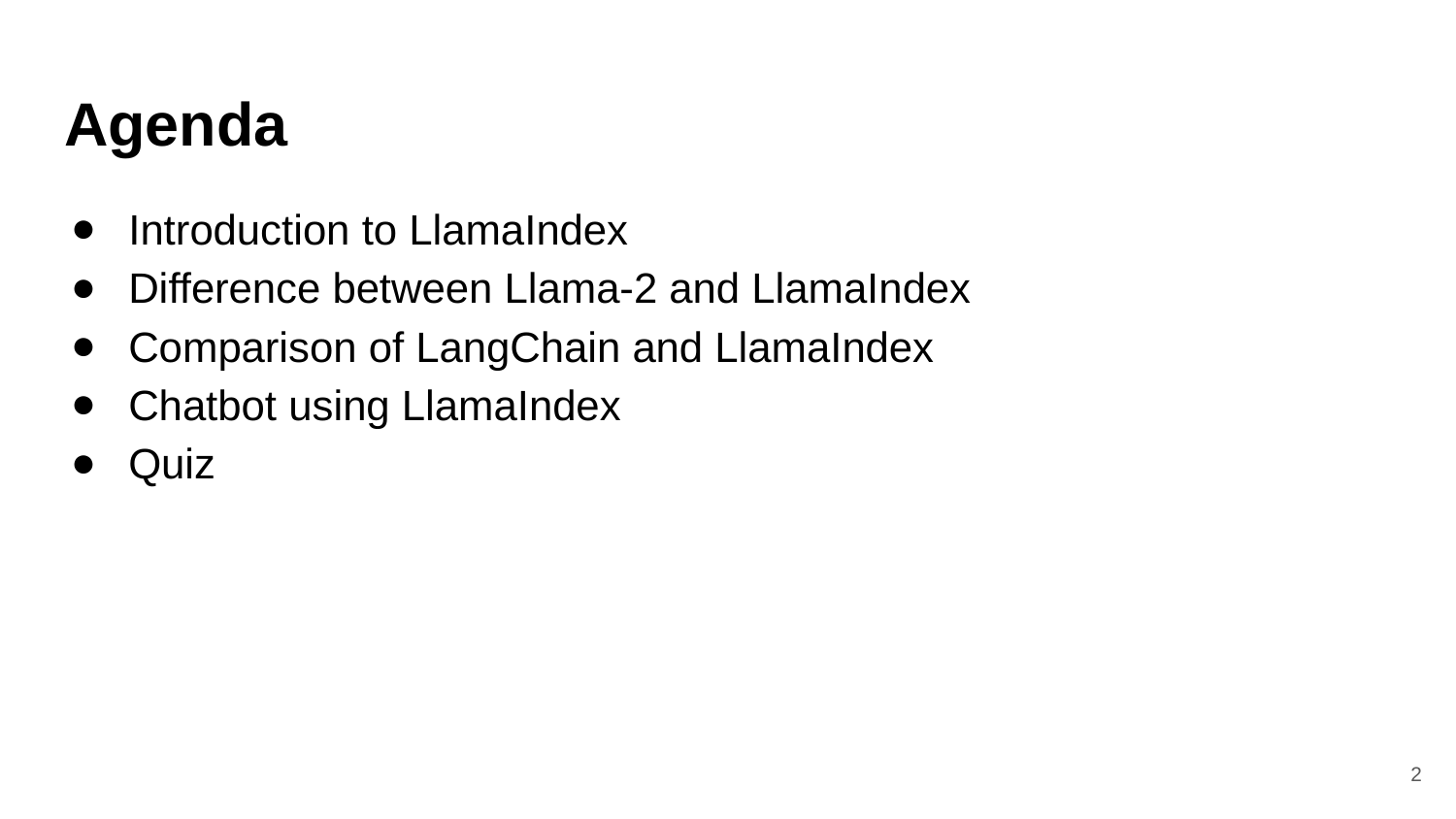

# Agenda
Introduction to LlamaIndex
Difference between Llama-2 and LlamaIndex
Comparison of LangChain and LlamaIndex
Chatbot using LlamaIndex
Quiz
2